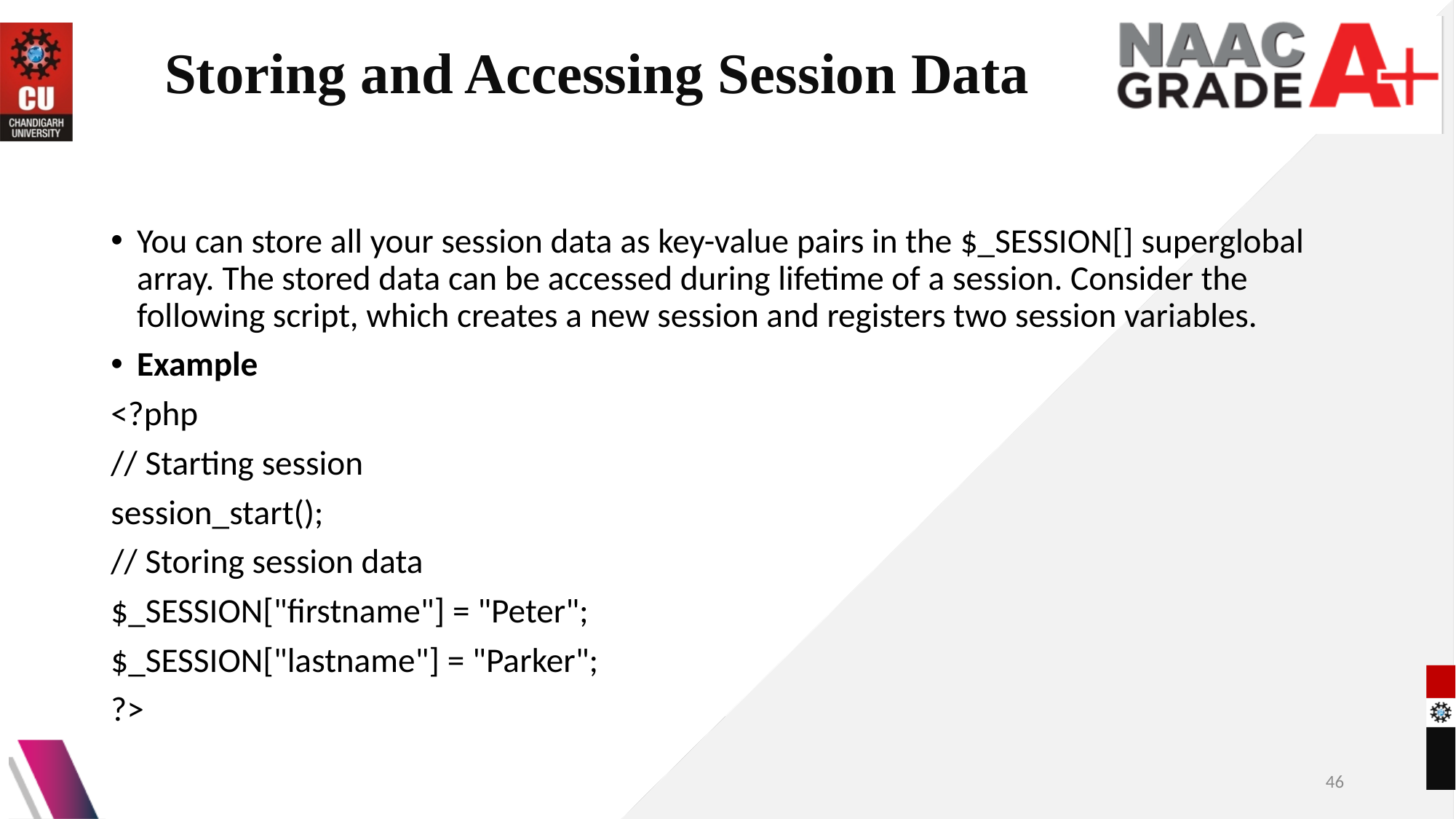

# Storing and Accessing Session Data
You can store all your session data as key-value pairs in the $_SESSION[] superglobal array. The stored data can be accessed during lifetime of a session. Consider the following script, which creates a new session and registers two session variables.
Example
<?php
// Starting session
session_start();
// Storing session data
$_SESSION["firstname"] = "Peter";
$_SESSION["lastname"] = "Parker";
?>

46